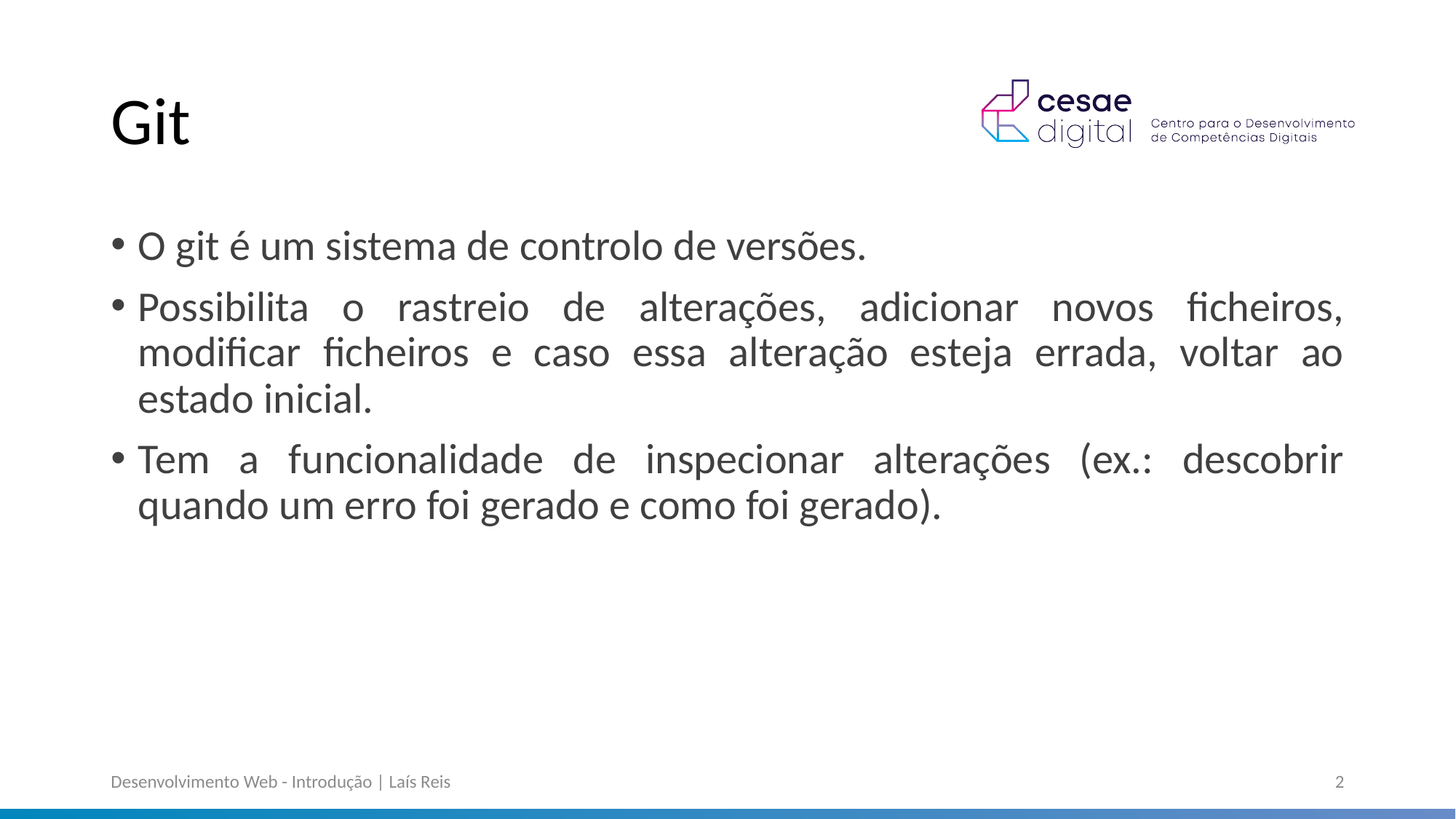

# Git
O git é um sistema de controlo de versões.
Possibilita o rastreio de alterações, adicionar novos ficheiros, modificar ficheiros e caso essa alteração esteja errada, voltar ao estado inicial.
Tem a funcionalidade de inspecionar alterações (ex.: descobrir quando um erro foi gerado e como foi gerado).

Desenvolvimento Web - Introdução | Laís Reis
2